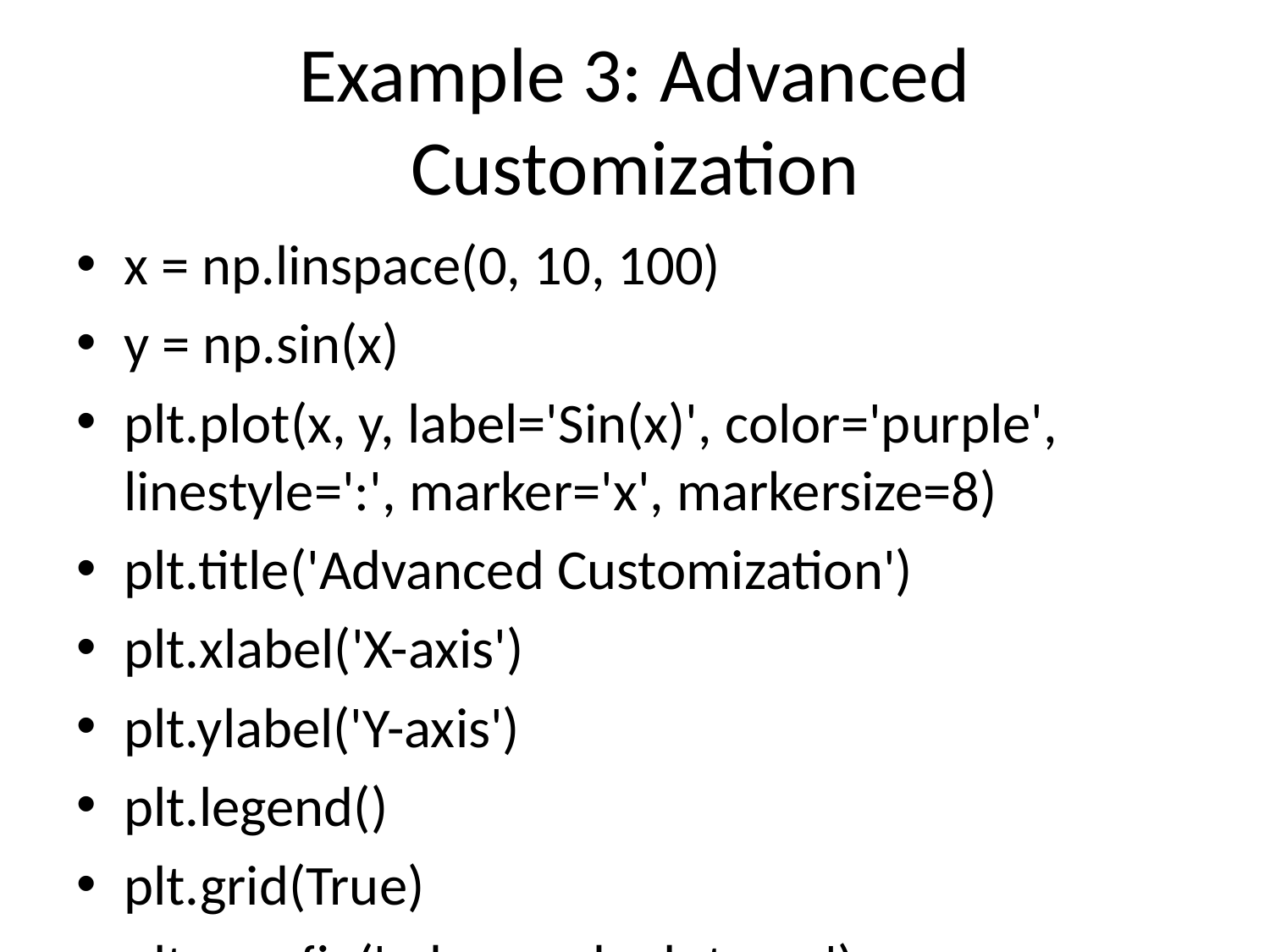

# Example 3: Advanced Customization
x = np.linspace(0, 10, 100)
y = np.sin(x)
plt.plot(x, y, label='Sin(x)', color='purple', linestyle=':', marker='x', markersize=8)
plt.title('Advanced Customization')
plt.xlabel('X-axis')
plt.ylabel('Y-axis')
plt.legend()
plt.grid(True)
plt.savefig('advanced_plot.png')
plt.show()